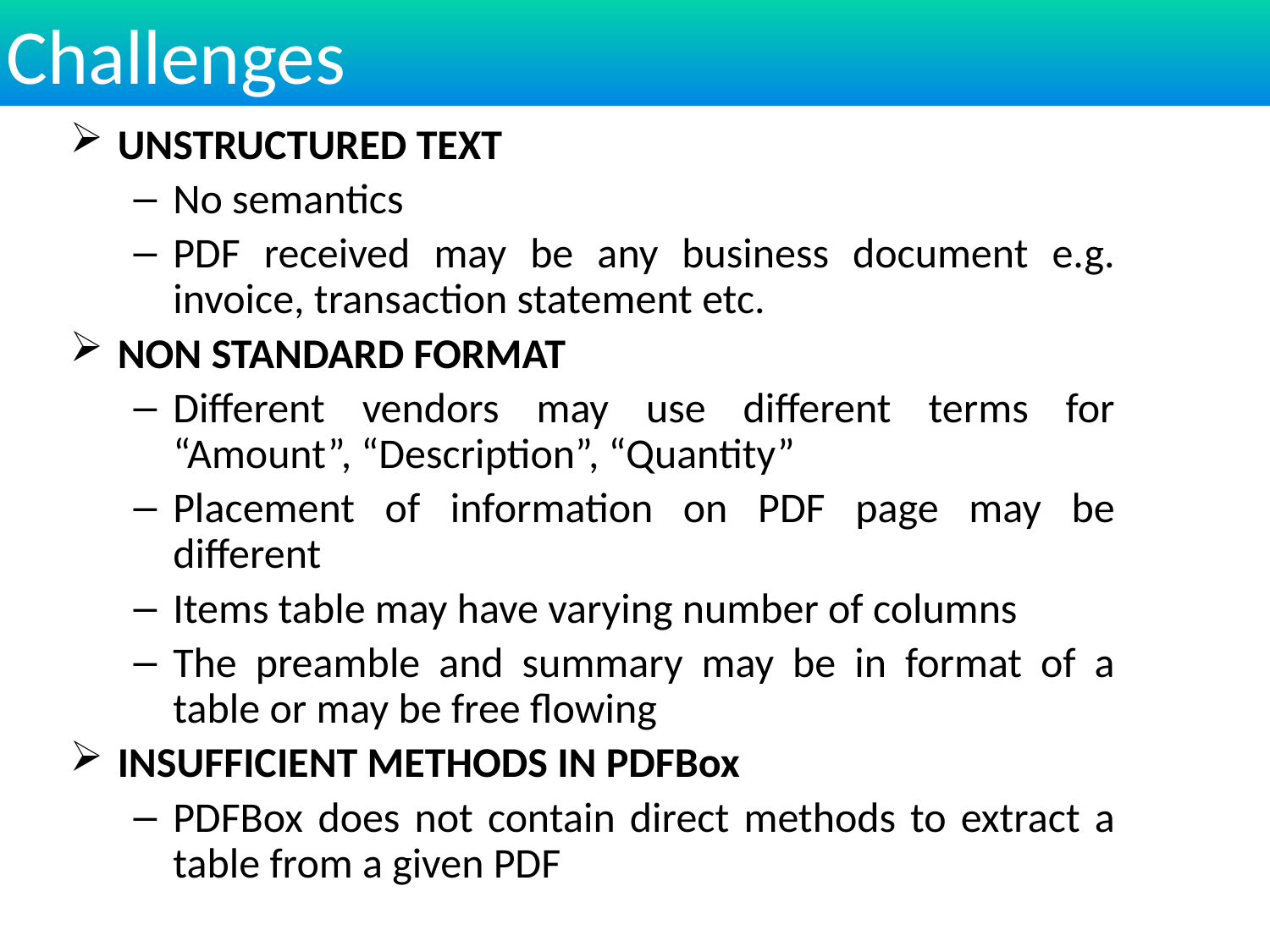

# Challenges
UNSTRUCTURED TEXT
No semantics
PDF received may be any business document e.g. invoice, transaction statement etc.
NON STANDARD FORMAT
Different vendors may use different terms for “Amount”, “Description”, “Quantity”
Placement of information on PDF page may be different
Items table may have varying number of columns
The preamble and summary may be in format of a table or may be free flowing
INSUFFICIENT METHODS IN PDFBox
PDFBox does not contain direct methods to extract a table from a given PDF